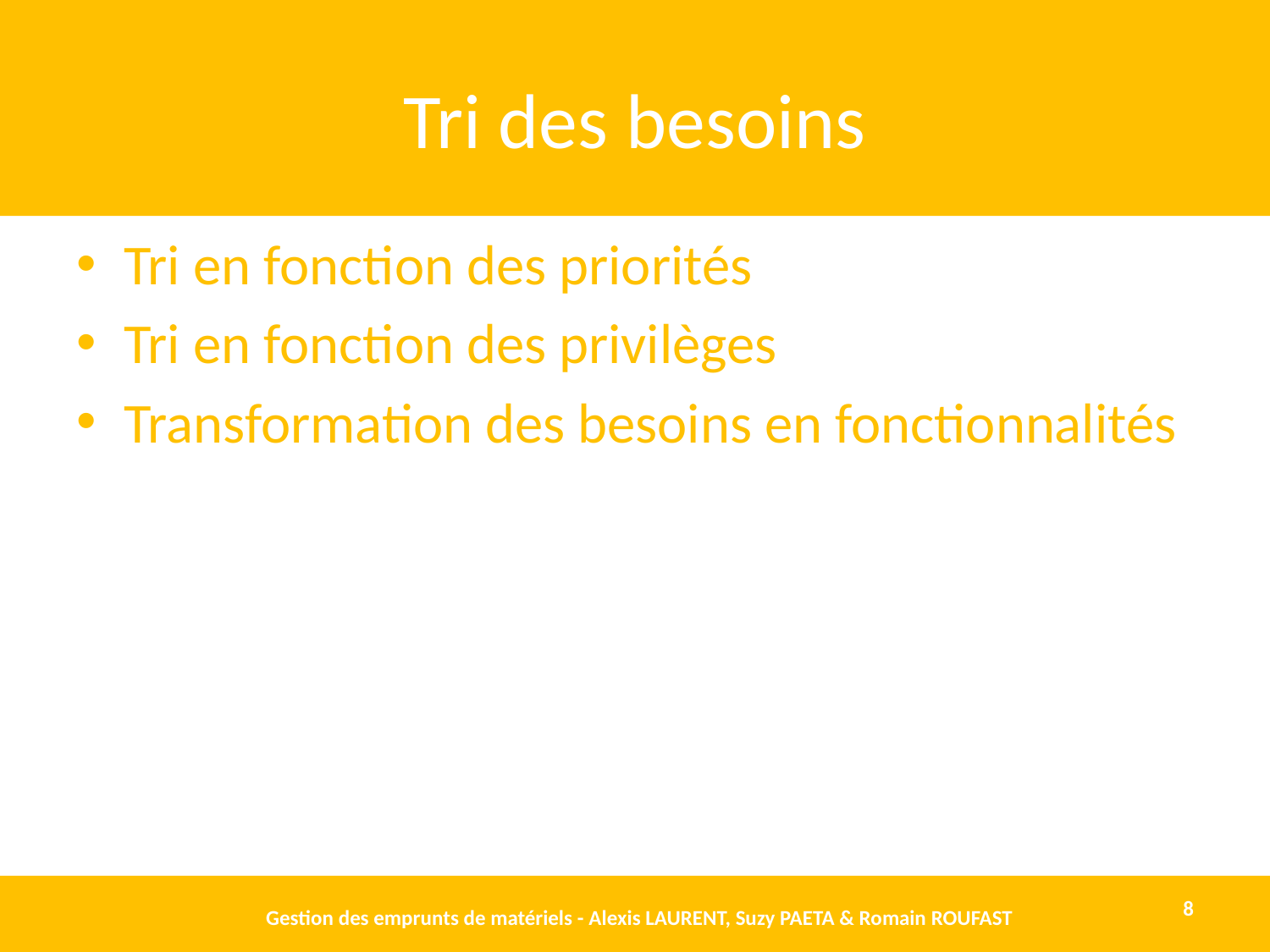

# Tri des besoins
Tri en fonction des priorités
Tri en fonction des privilèges
Transformation des besoins en fonctionnalités

Gestion des emprunts de matériels - Alexis LAURENT, Suzy PAETA & Romain ROUFAST
8